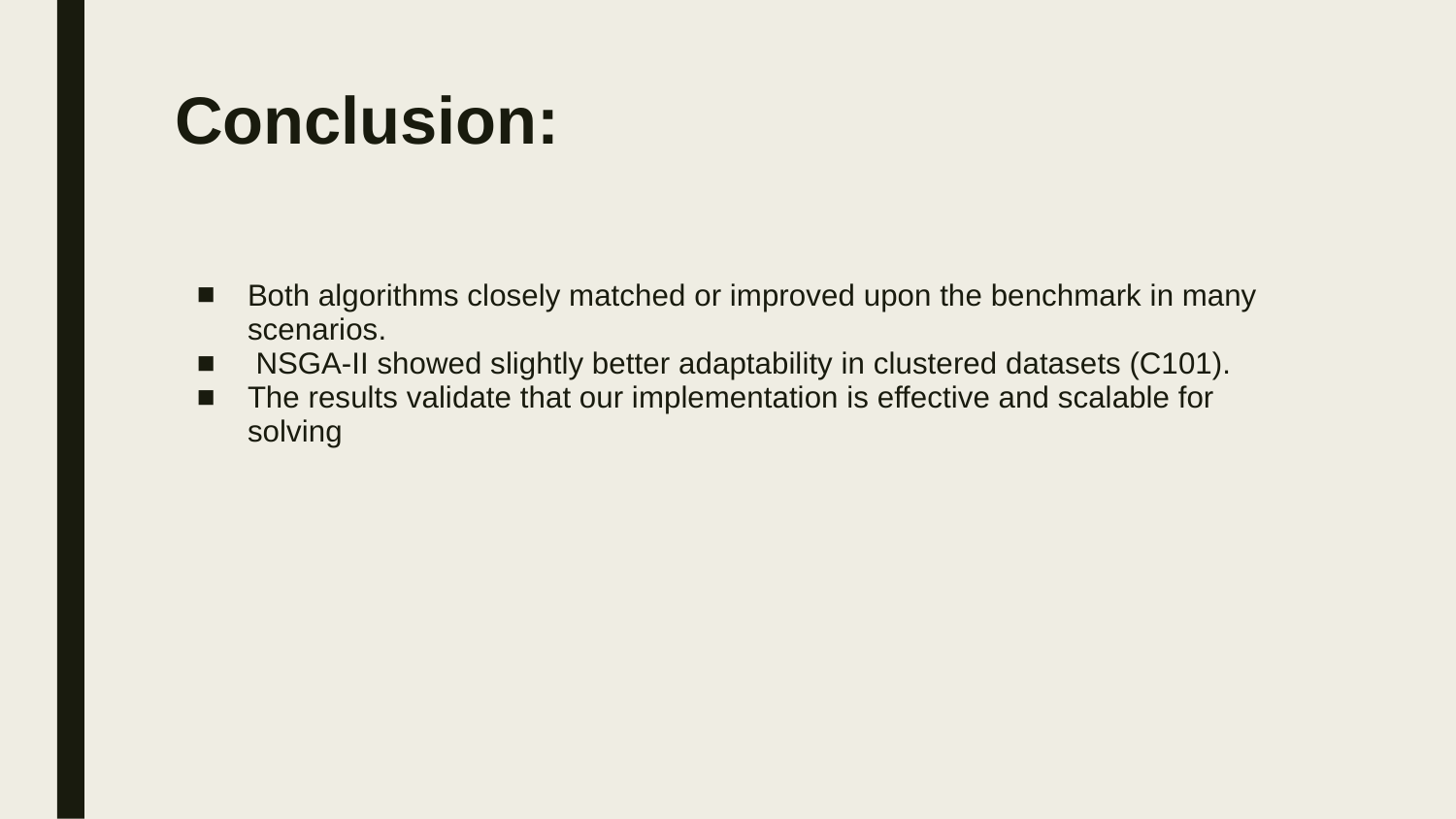

# Conclusion:
Both algorithms closely matched or improved upon the benchmark in many scenarios.
 NSGA-II showed slightly better adaptability in clustered datasets (C101).
The results validate that our implementation is effective and scalable for solving